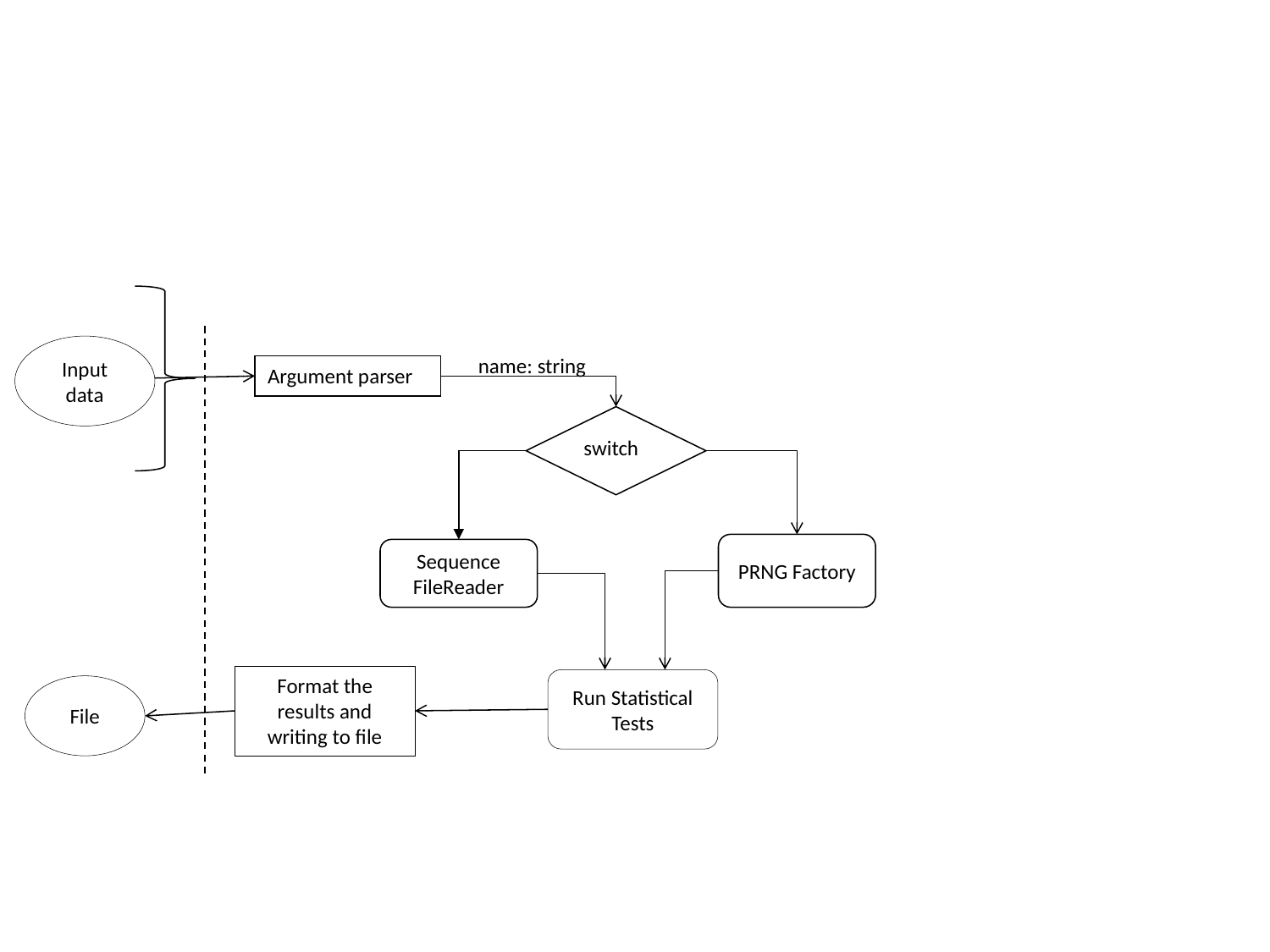

Input data

name: string
Argument parser
switch
PRNG Factory
Sequence FileReader
Format the results and writing to file
Run Statistical Tests
File